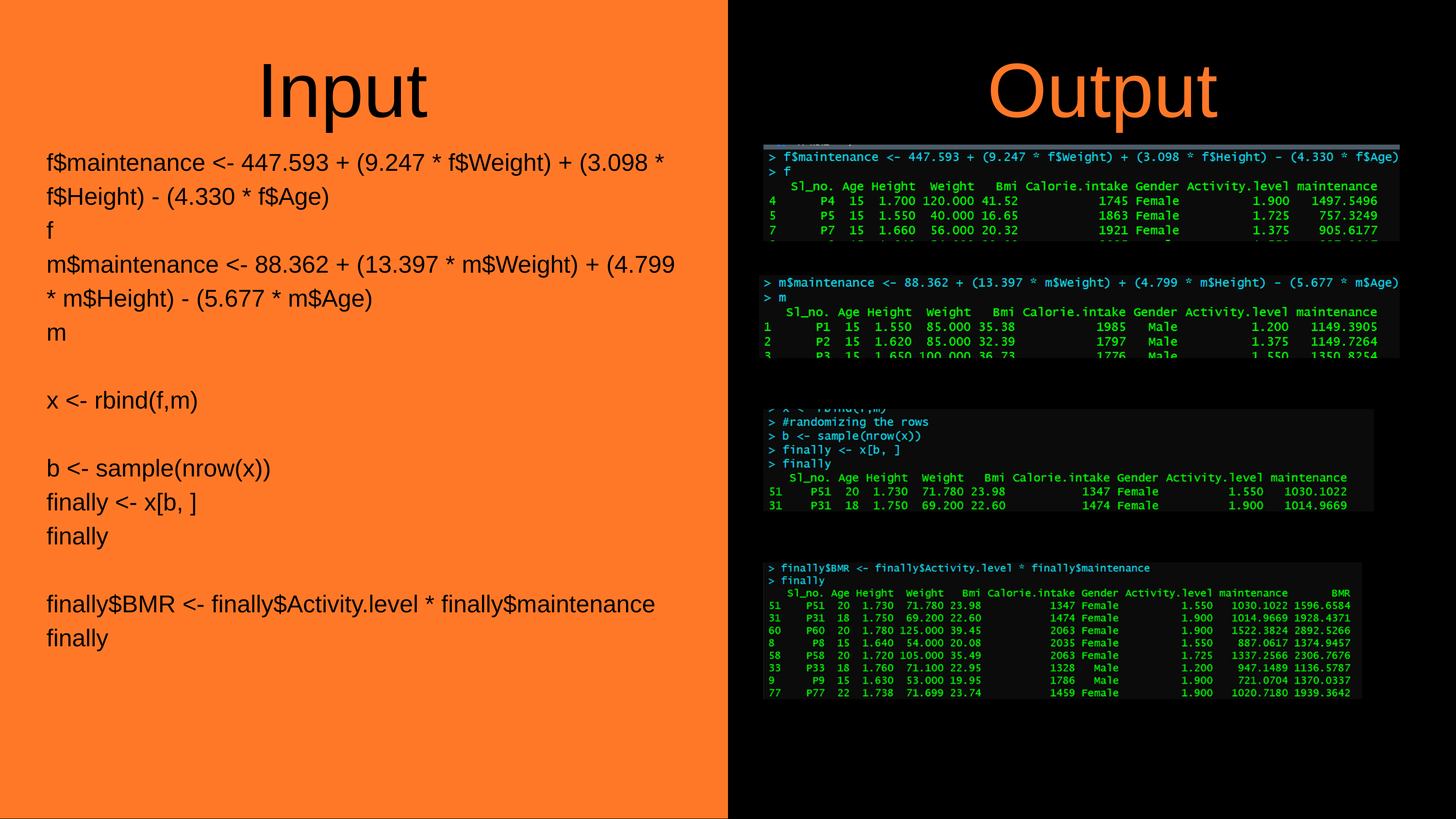

Input
Output
f$maintenance <- 447.593 + (9.247 * f$Weight) + (3.098 * f$Height) - (4.330 * f$Age)
f
m$maintenance <- 88.362 + (13.397 * m$Weight) + (4.799 * m$Height) - (5.677 * m$Age)
m

x <- rbind(f,m)

b <- sample(nrow(x))
finally <- x[b, ]
finally

finally$BMR <- finally$Activity.level * finally$maintenance
finally